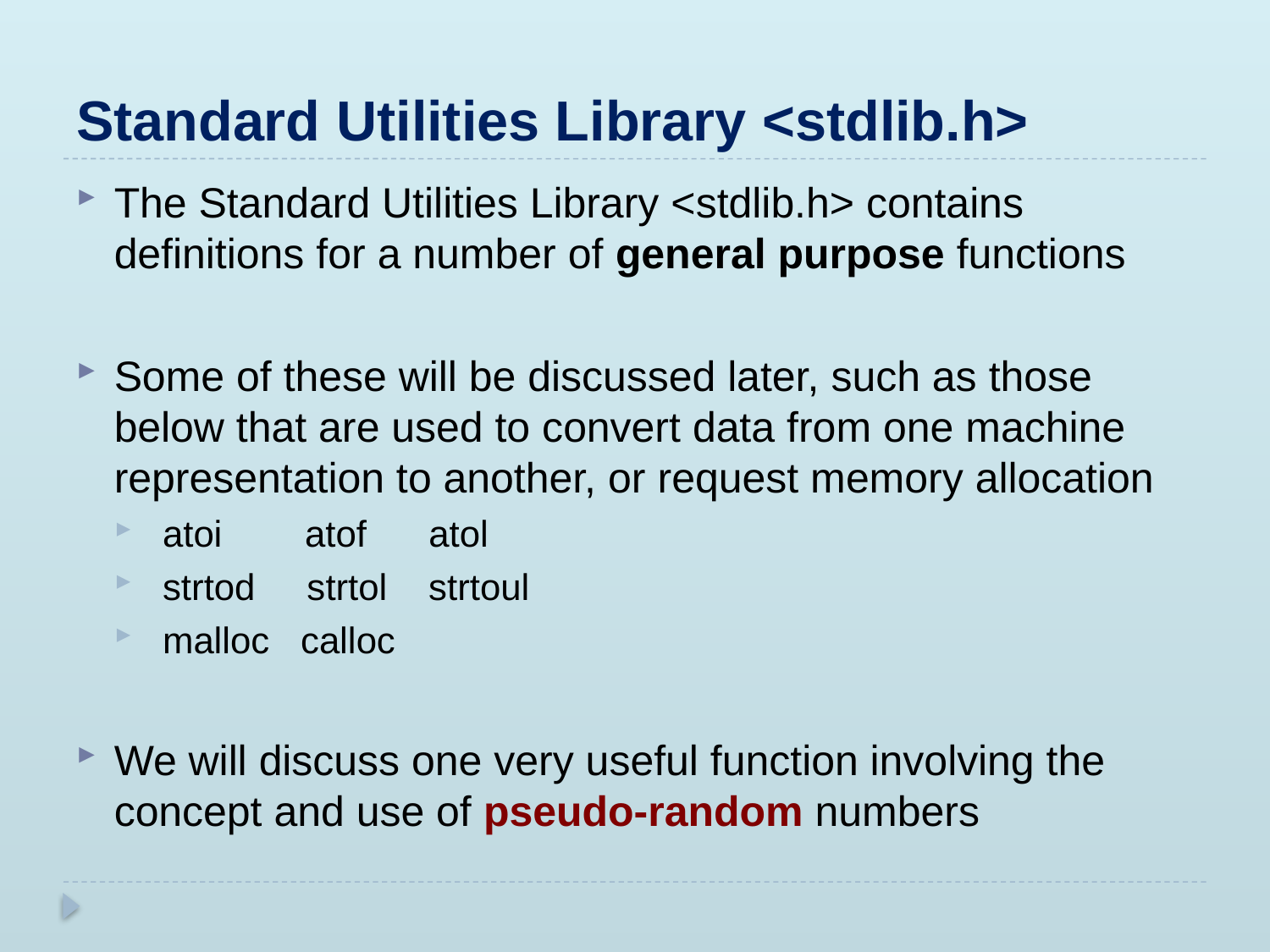

# Standard Utilities Library <stdlib.h>
The Standard Utilities Library <stdlib.h> contains definitions for a number of general purpose functions

Some of these will be discussed later, such as those below that are used to convert data from one machine representation to another, or request memory allocation
 atoi        atof      atol
 strtod     strtol    strtoul
 malloc   calloc

We will discuss one very useful function involving the concept and use of pseudo-random numbers